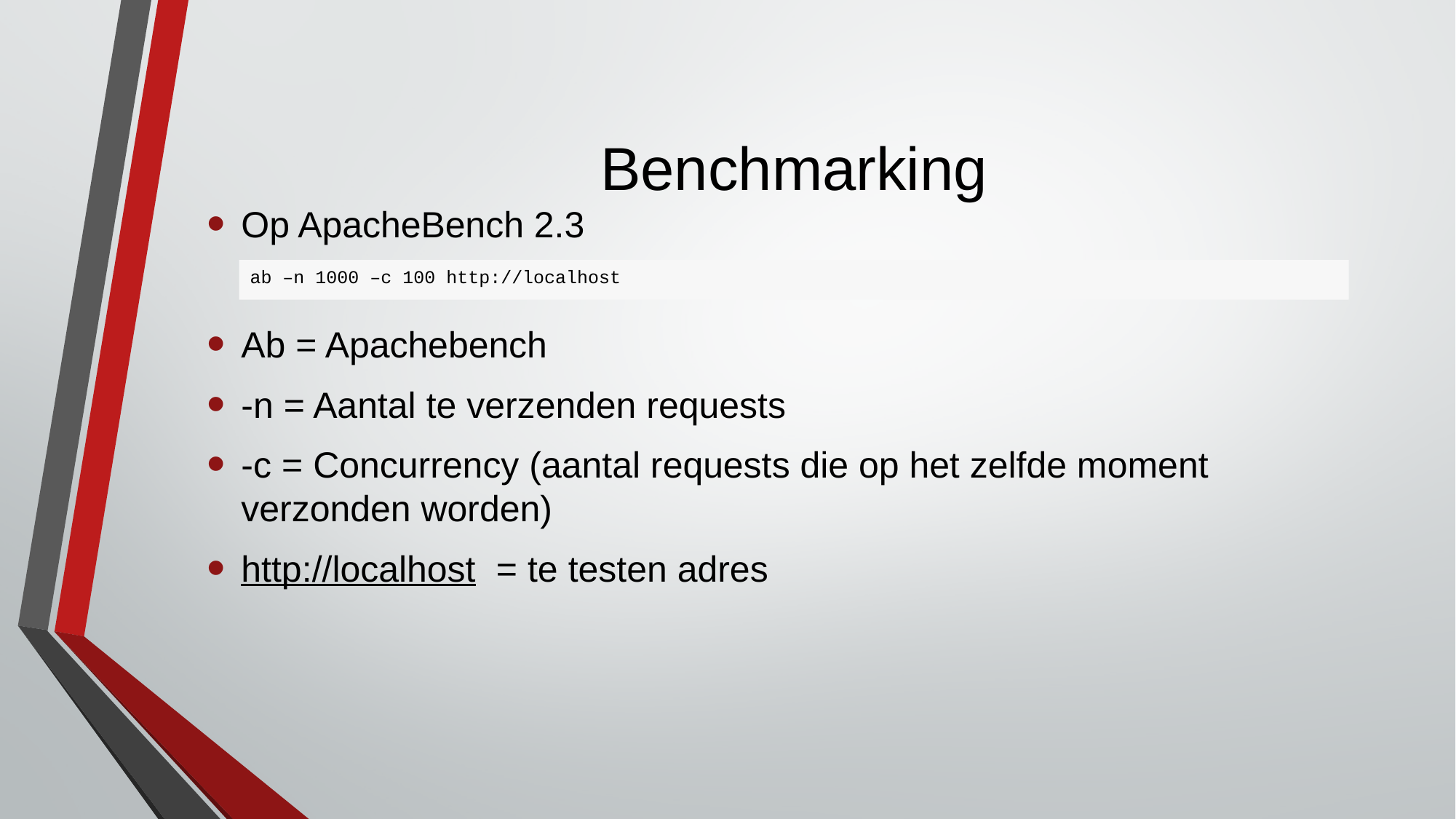

# Benchmarking

Op ApacheBench 2.3

Ab = Apachebench
-n = Aantal te verzenden requests
-c = Concurrency (aantal requests die op het zelfde moment verzonden worden)
http://localhost  = te testen adres
ab –n 1000 –c 100 http://localhost